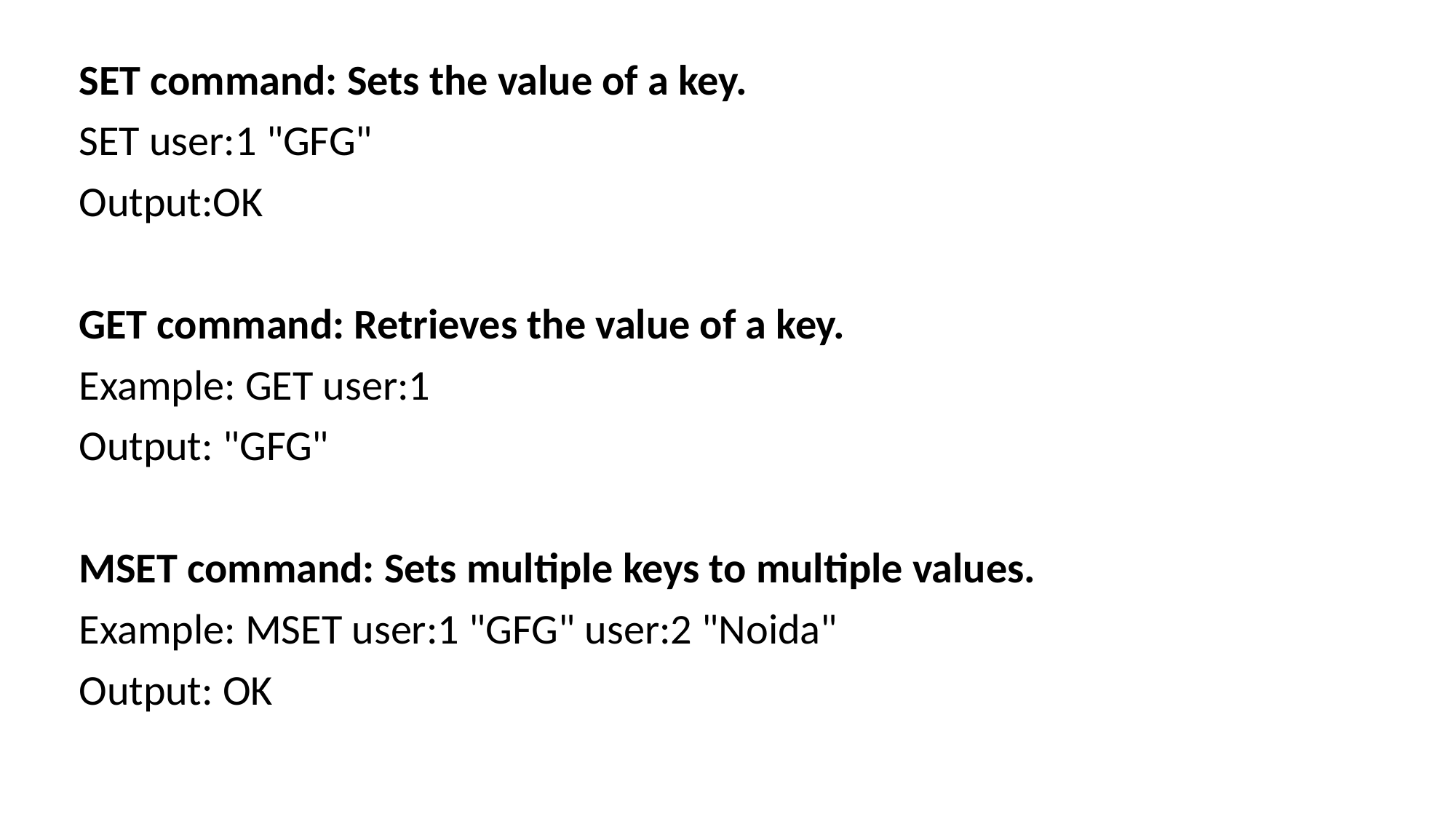

SET command: Sets the value of a key.
SET user:1 "GFG"
Output:OK

GET command: Retrieves the value of a key.
Example: GET user:1
Output: "GFG"

MSET command: Sets multiple keys to multiple values.
Example: MSET user:1 "GFG" user:2 "Noida"
Output: OK